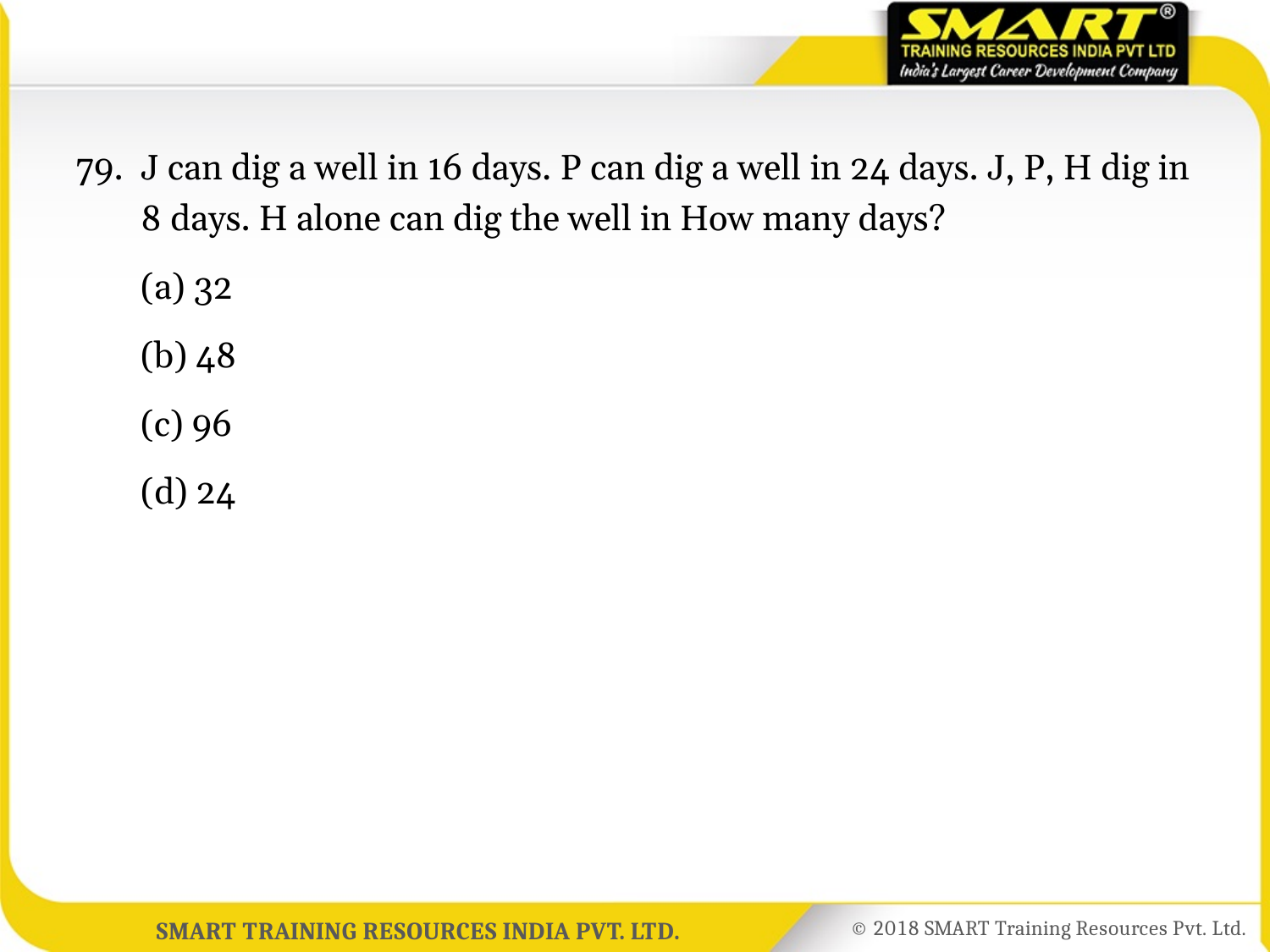

79.	J can dig a well in 16 days. P can dig a well in 24 days. J, P, H dig in 8 days. H alone can dig the well in How many days?
	(a) 32
	(b) 48
	(c) 96
	(d) 24